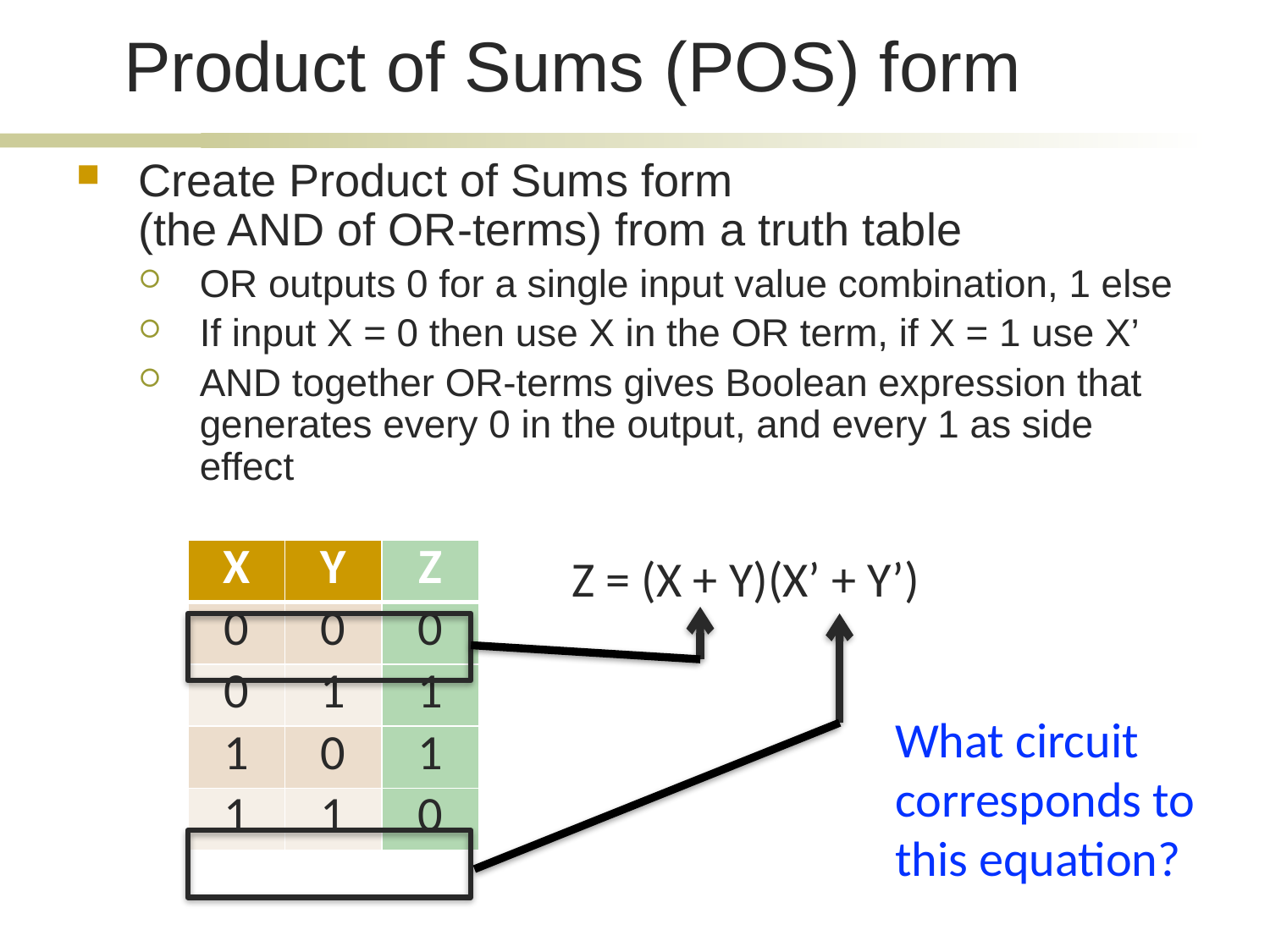

# Product of Sums (POS) form
Create Product of Sums form
(the AND of OR-terms) from a truth table
OR outputs 0 for a single input value combination, 1 else
If input X = 0 then use X in the OR term, if X = 1 use X’
AND together OR-terms gives Boolean expression that generates every 0 in the output, and every 1 as side effect
| X | Y | Z |
| --- | --- | --- |
| 0 | 0 | 0 |
| 0 | 1 | 1 |
| 1 | 0 | 1 |
| 1 | 1 | 0 |
Z = (X + Y)(X’ + Y’)

What circuit corresponds to this equation?